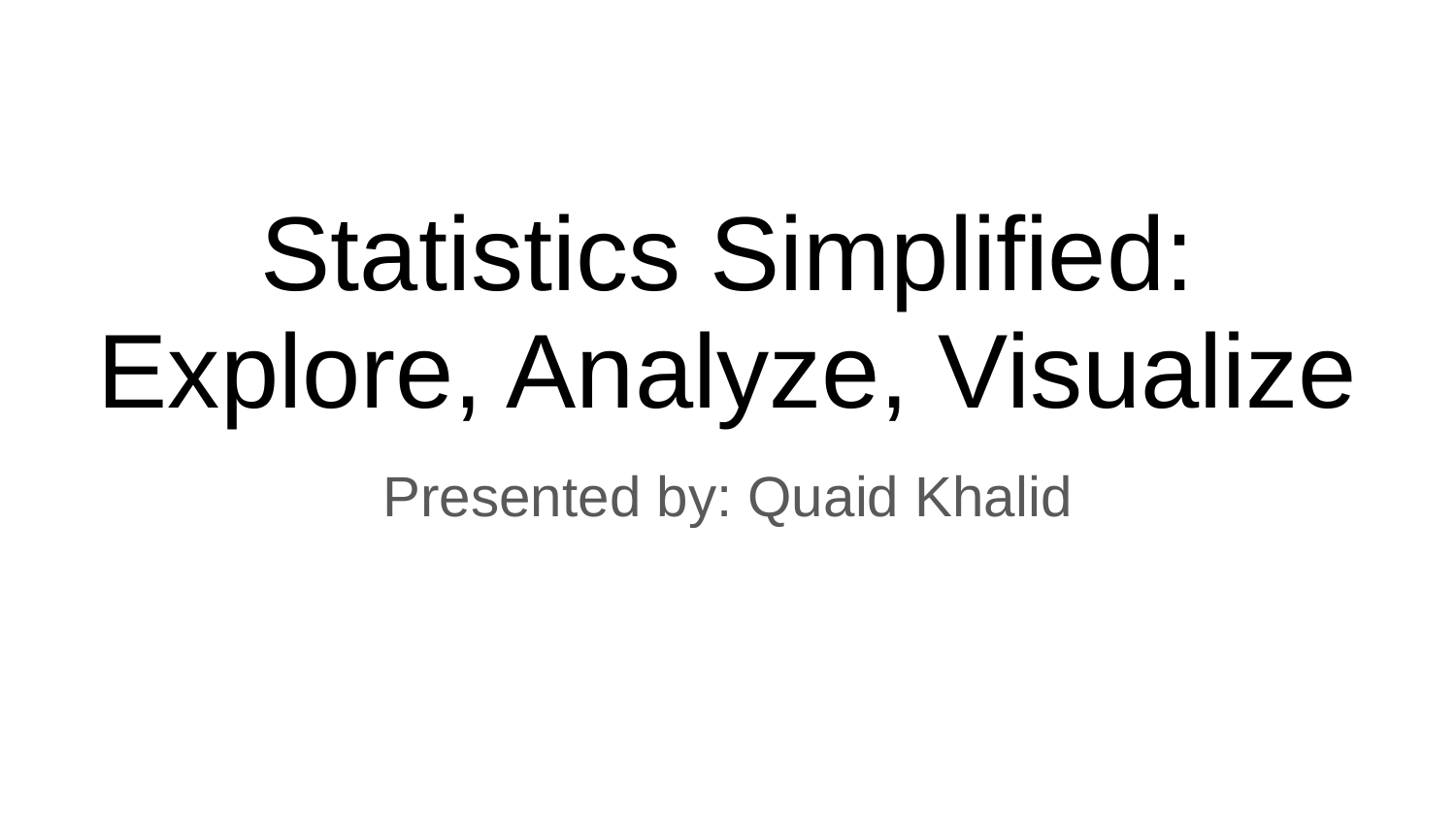

# Statistics Simplified: Explore, Analyze, Visualize
Presented by: Quaid Khalid